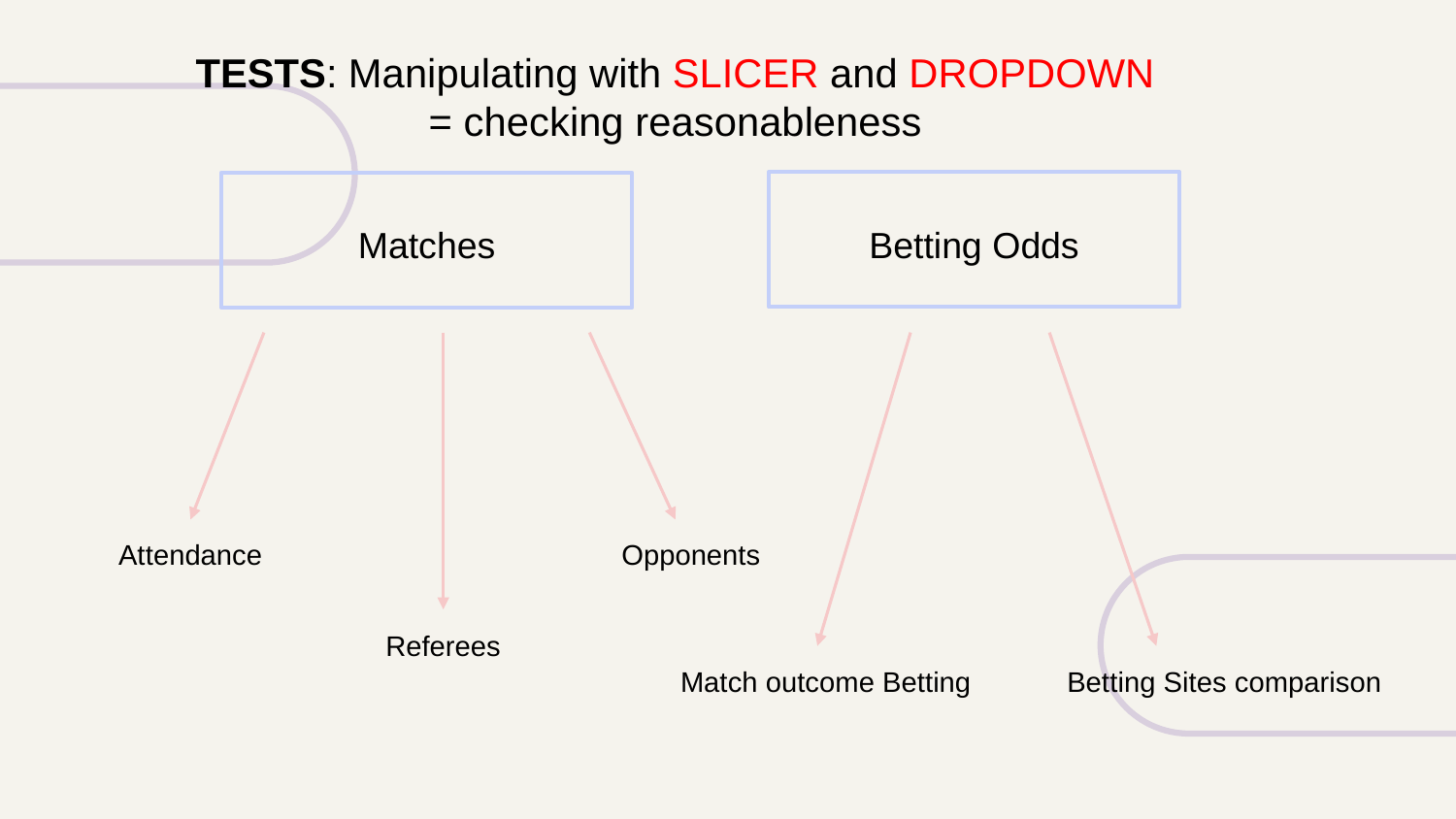

TESTS: Manipulating with SLICER and DROPDOWN = checking reasonableness

Matches
Betting Odds
Attendance
Opponents
Referees
Betting Sites comparison
Match outcome Betting